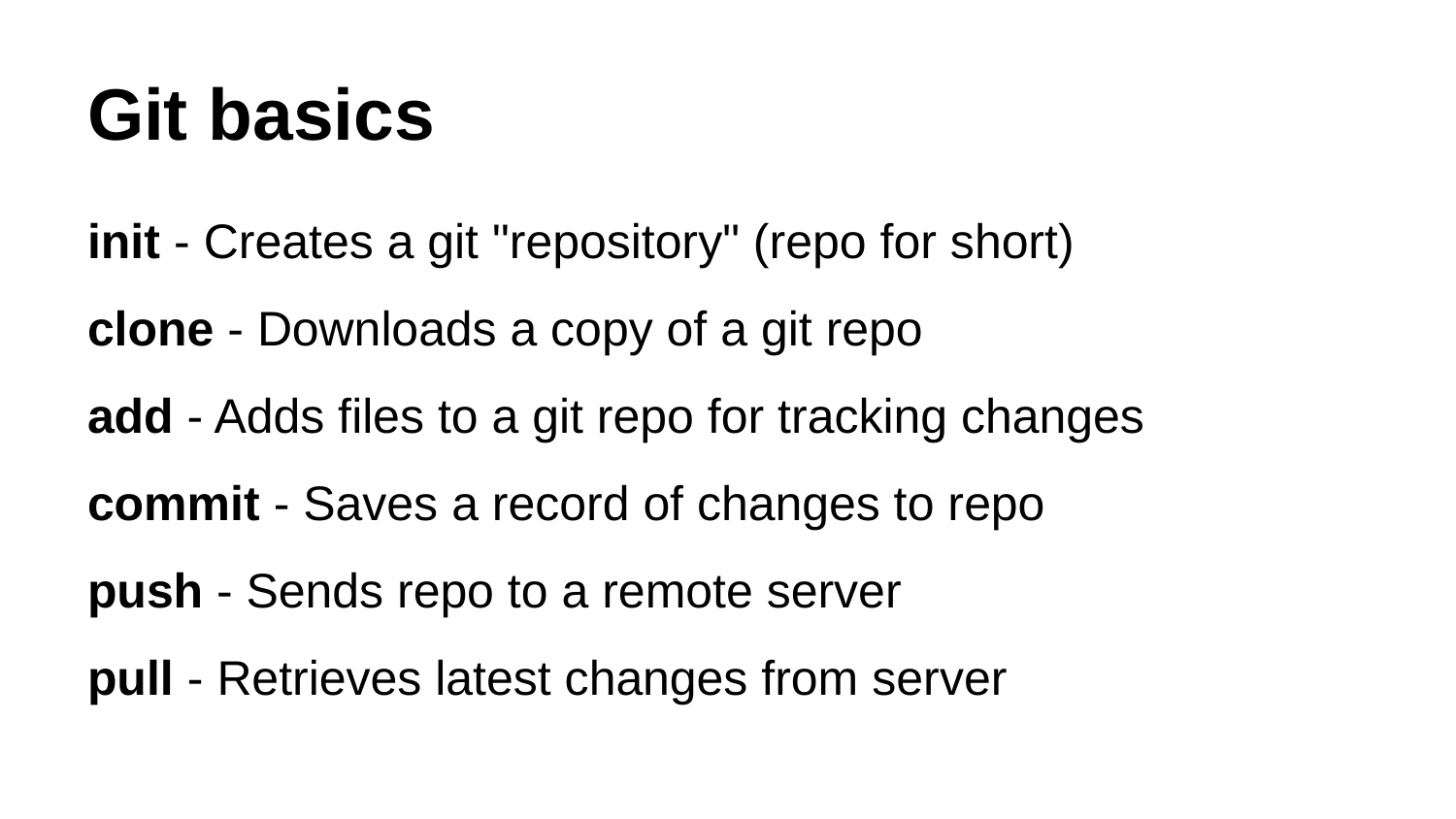

# Git basics
init - Creates a git "repository" (repo for short)
clone - Downloads a copy of a git repo
add - Adds files to a git repo for tracking changes
commit - Saves a record of changes to repo
push - Sends repo to a remote server
pull - Retrieves latest changes from server